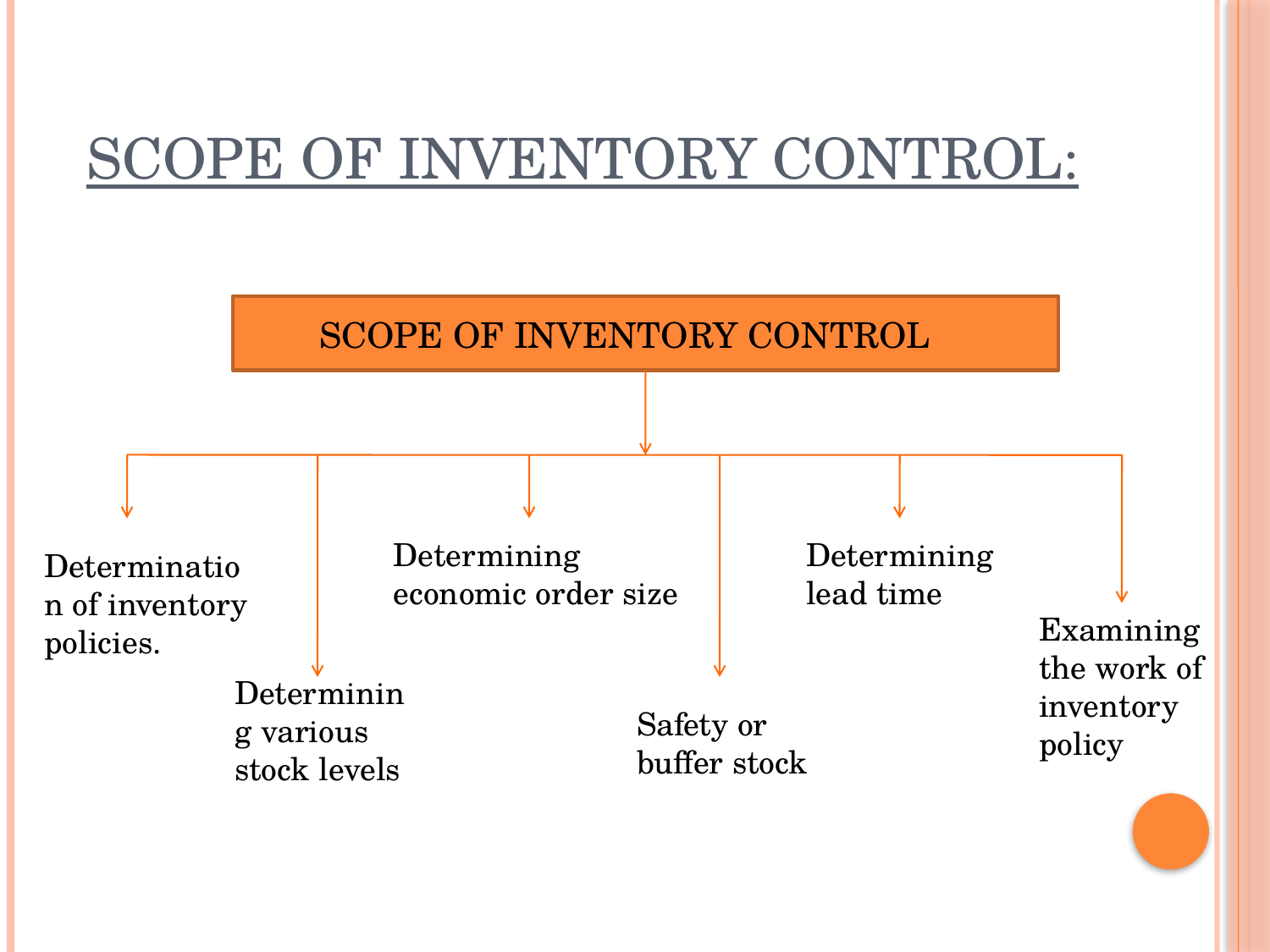

# Scope of inventory control:

SCOPE OF INVENTORY CONTROL
Determining economic order size
Determining lead time
Determination of inventory policies.
Examining the work of inventory policy
Determining various stock levels
Safety or buffer stock